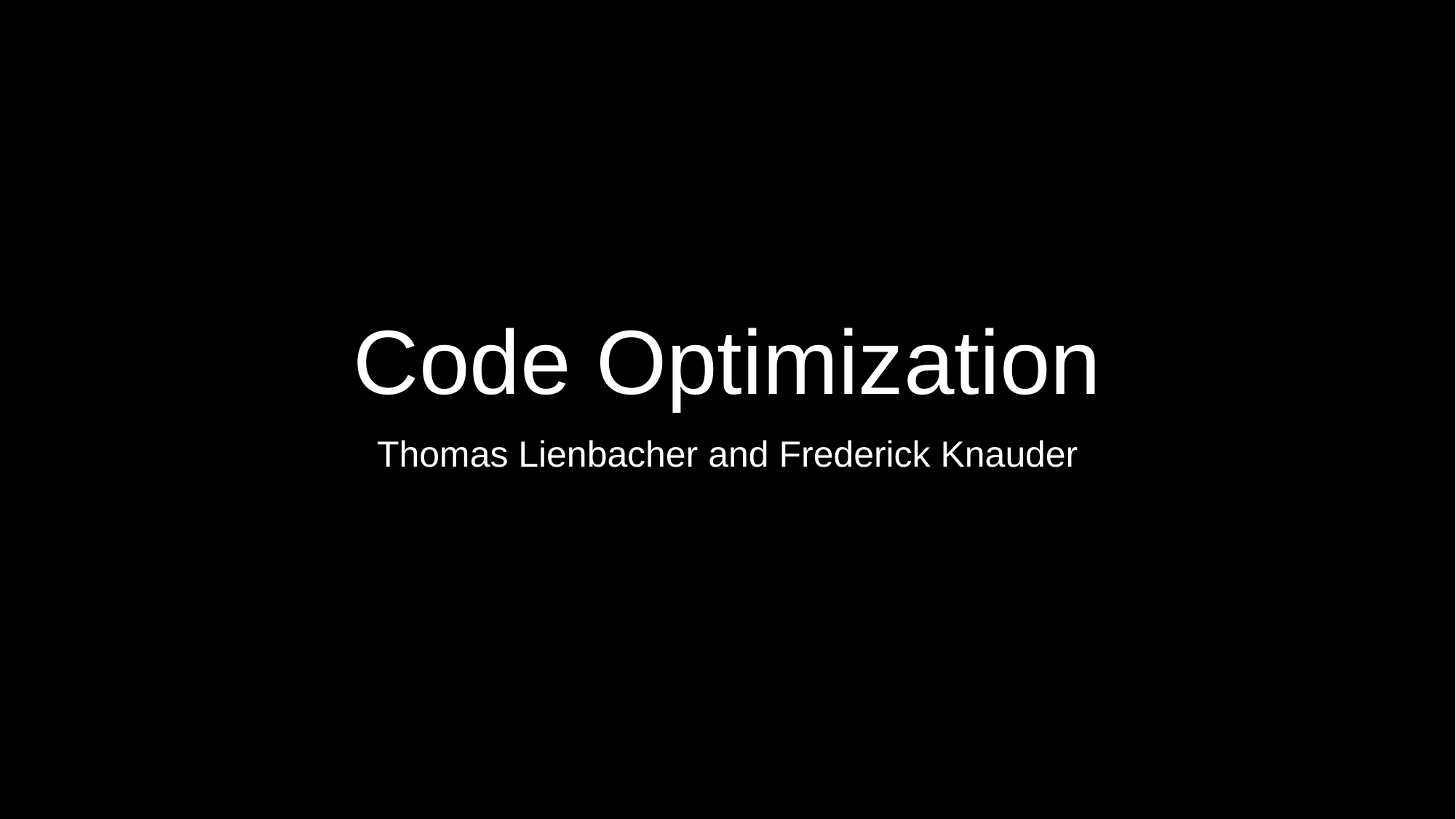

# Code Optimization
Thomas Lienbacher and Frederick Knauder